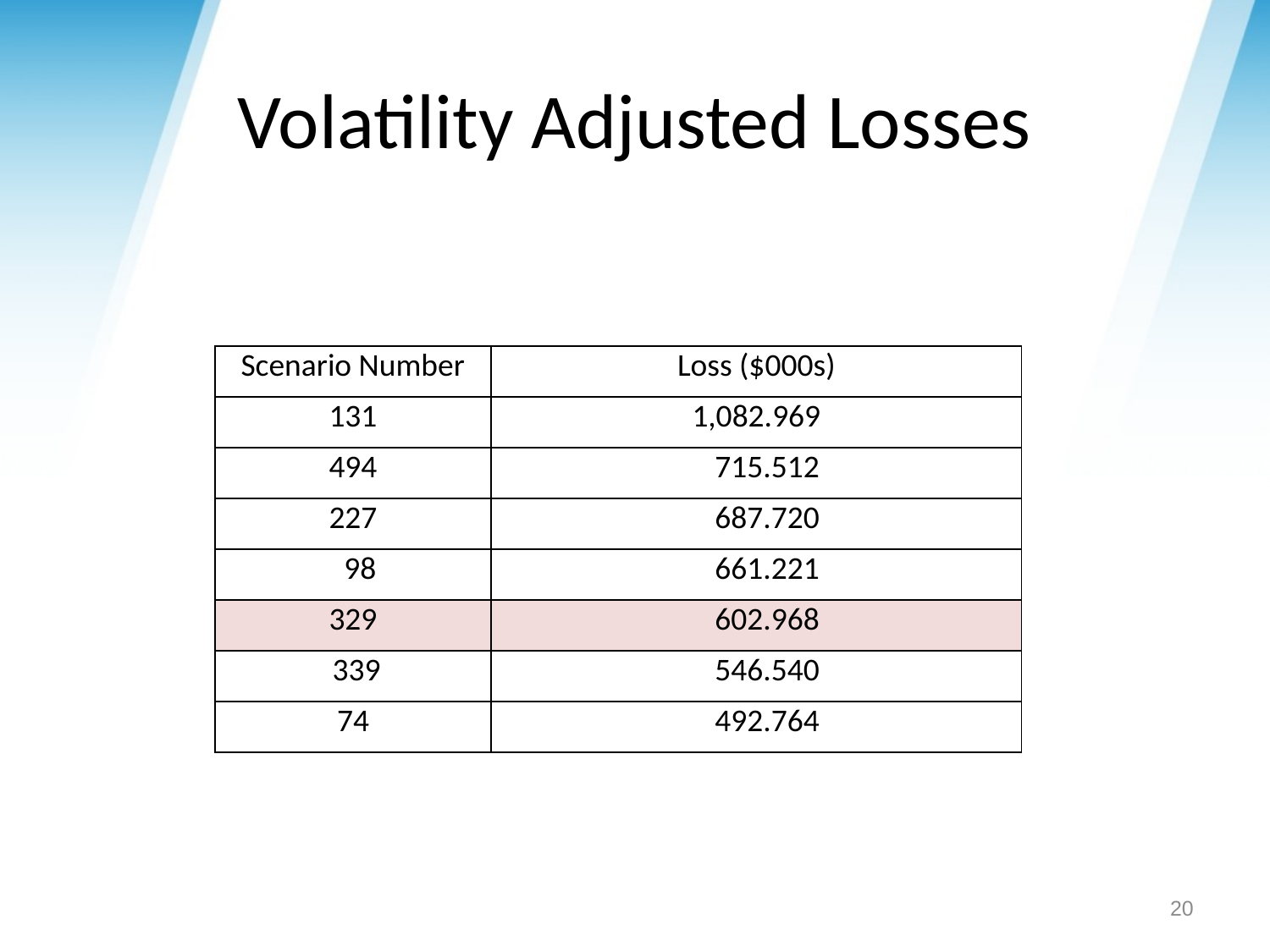

# Volatility Adjusted Losses
| Scenario Number | Loss ($000s) |
| --- | --- |
| 131 | 1,082.969 |
| 494 | 715.512 |
| 227 | 687.720 |
| 98 | 661.221 |
| 329 | 602.968 |
| 339 | 546.540 |
| 74 | 492.764 |
20